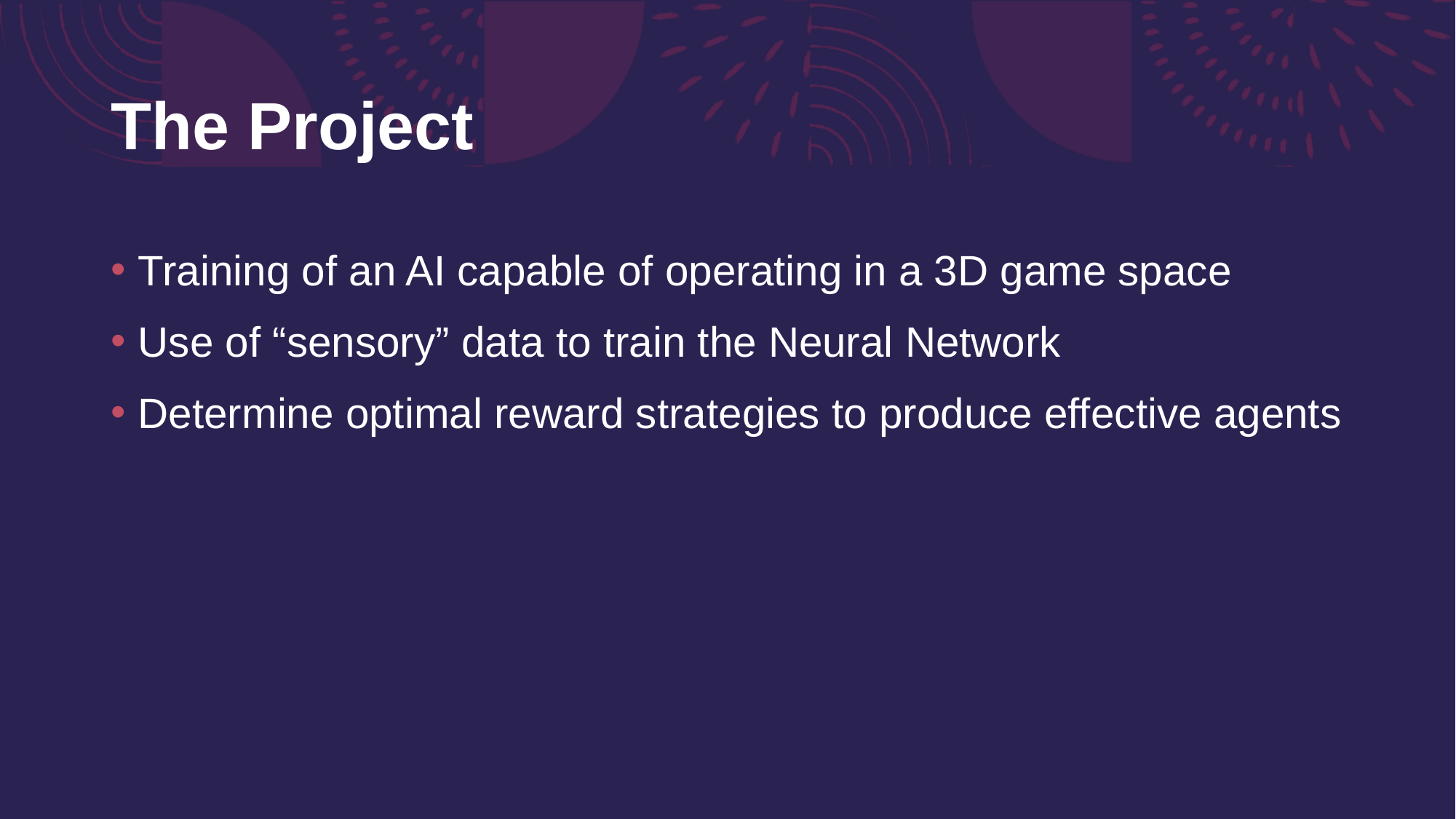

# The Project
Training of an AI capable of operating in a 3D game space
Use of “sensory” data to train the Neural Network
Determine optimal reward strategies to produce effective agents